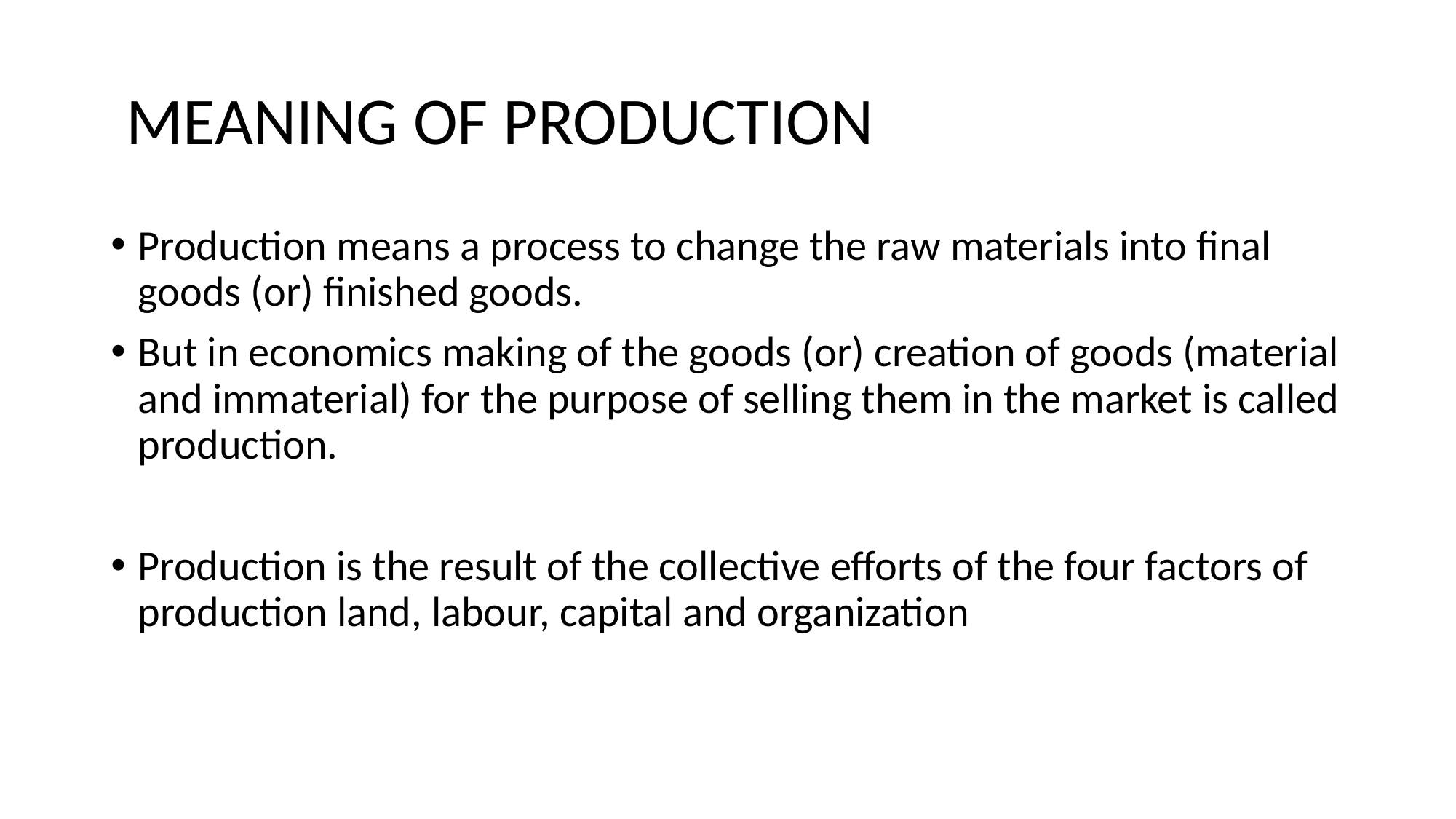

# MEANING OF PRODUCTION
Production means a process to change the raw materials into final goods (or) finished goods.
But in economics making of the goods (or) creation of goods (material and immaterial) for the purpose of selling them in the market is called production.

Production is the result of the collective efforts of the four factors of production land, labour, capital and organization